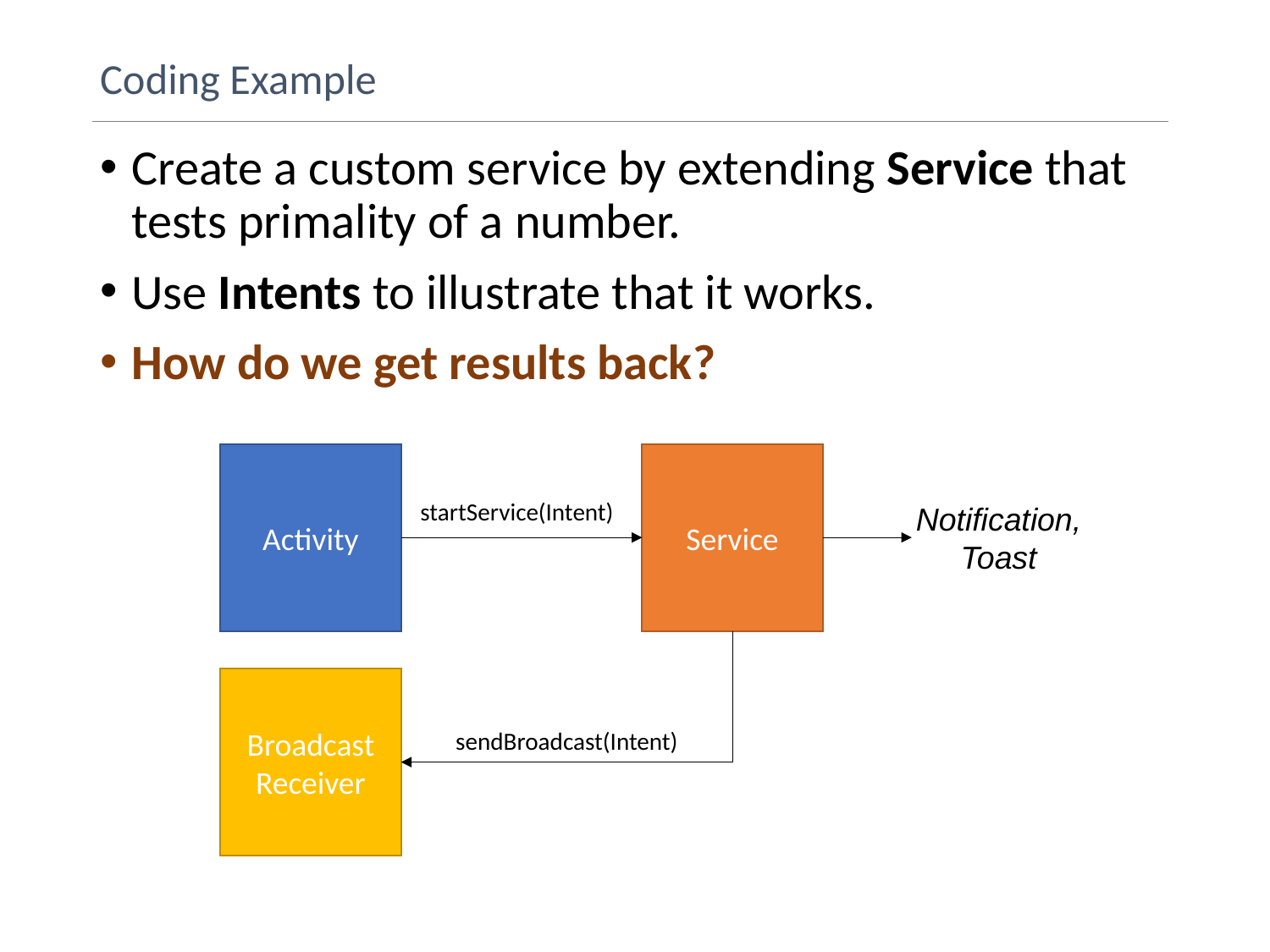

# Coding Example
Create a custom service by extending Service that tests primality of a number.
Use Intents to illustrate that it works.
How do we get results back?

Activity
Service
startService(Intent)
Notification,
Toast
Broadcast
Receiver
sendBroadcast(Intent)